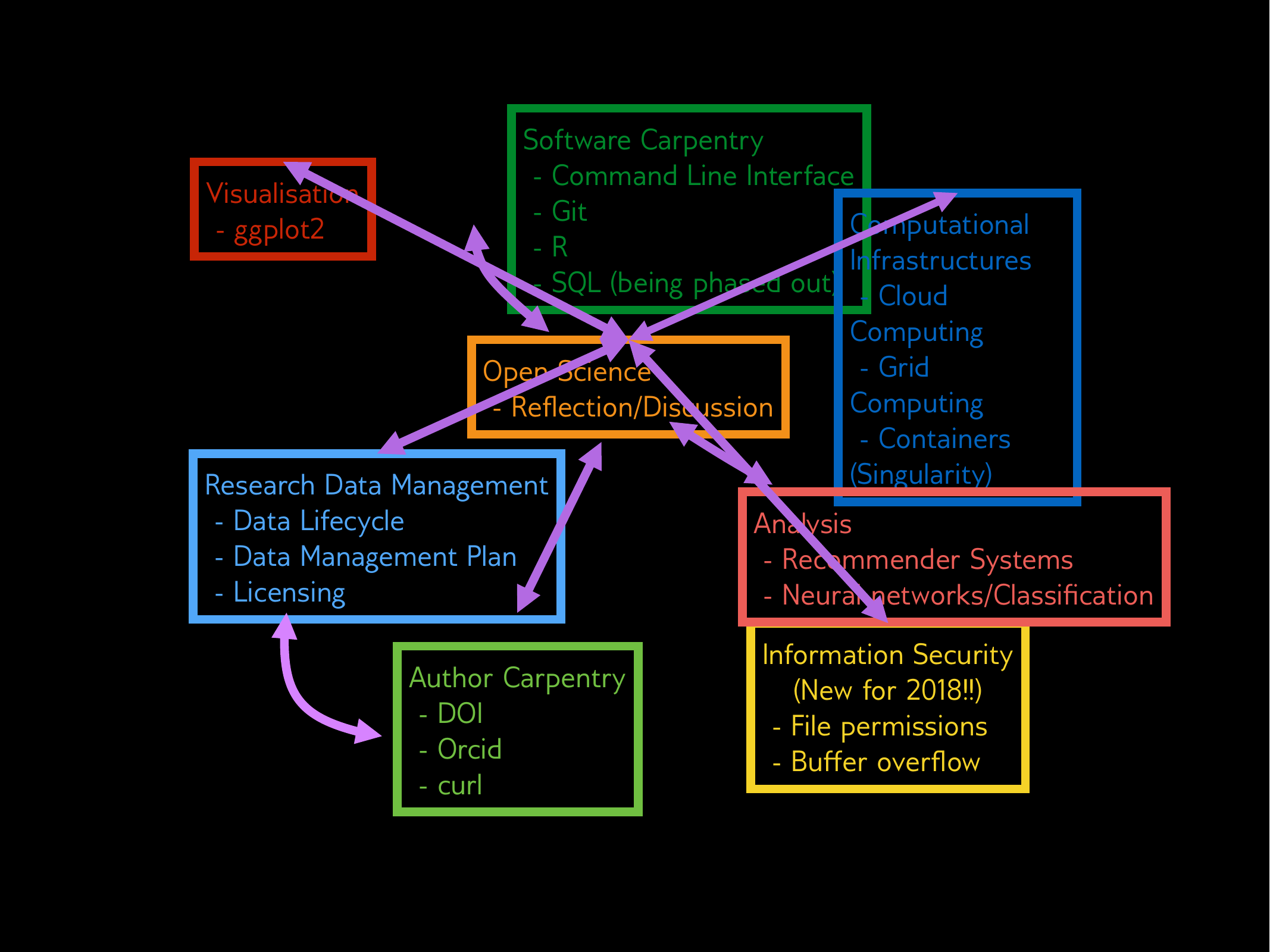

Software Carpentry
 - Command Line Interface
 - Git
 - R
 - SQL (being phased out)
Visualisation
 - ggplot2
Computational Infrastructures
 - Cloud Computing
 - Grid Computing
 - Containers (Singularity)

Open Science
 - Reflection/Discussion

Research Data Management
 - Data Lifecycle
 - Data Management Plan
 - Licensing
Analysis
 - Recommender Systems
 - Neural networks/Classification

Information Security
(New for 2018!!)
 - File permissions
 - Buffer overflow
Author Carpentry
 - DOI
 - Orcid
 - curl